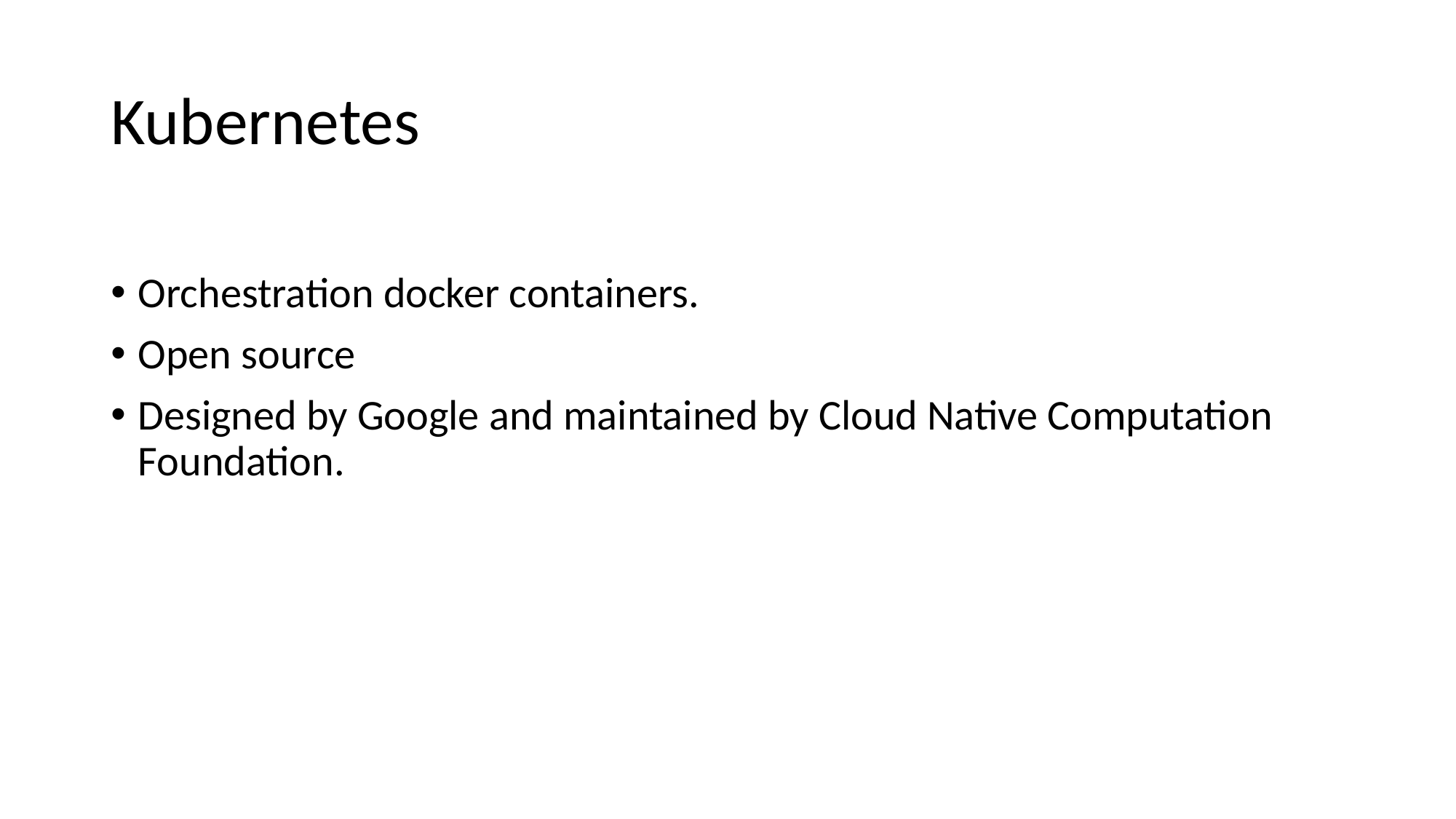

# Kubernetes
Orchestration docker containers.
Open source
Designed by Google and maintained by Cloud Native Computation Foundation.